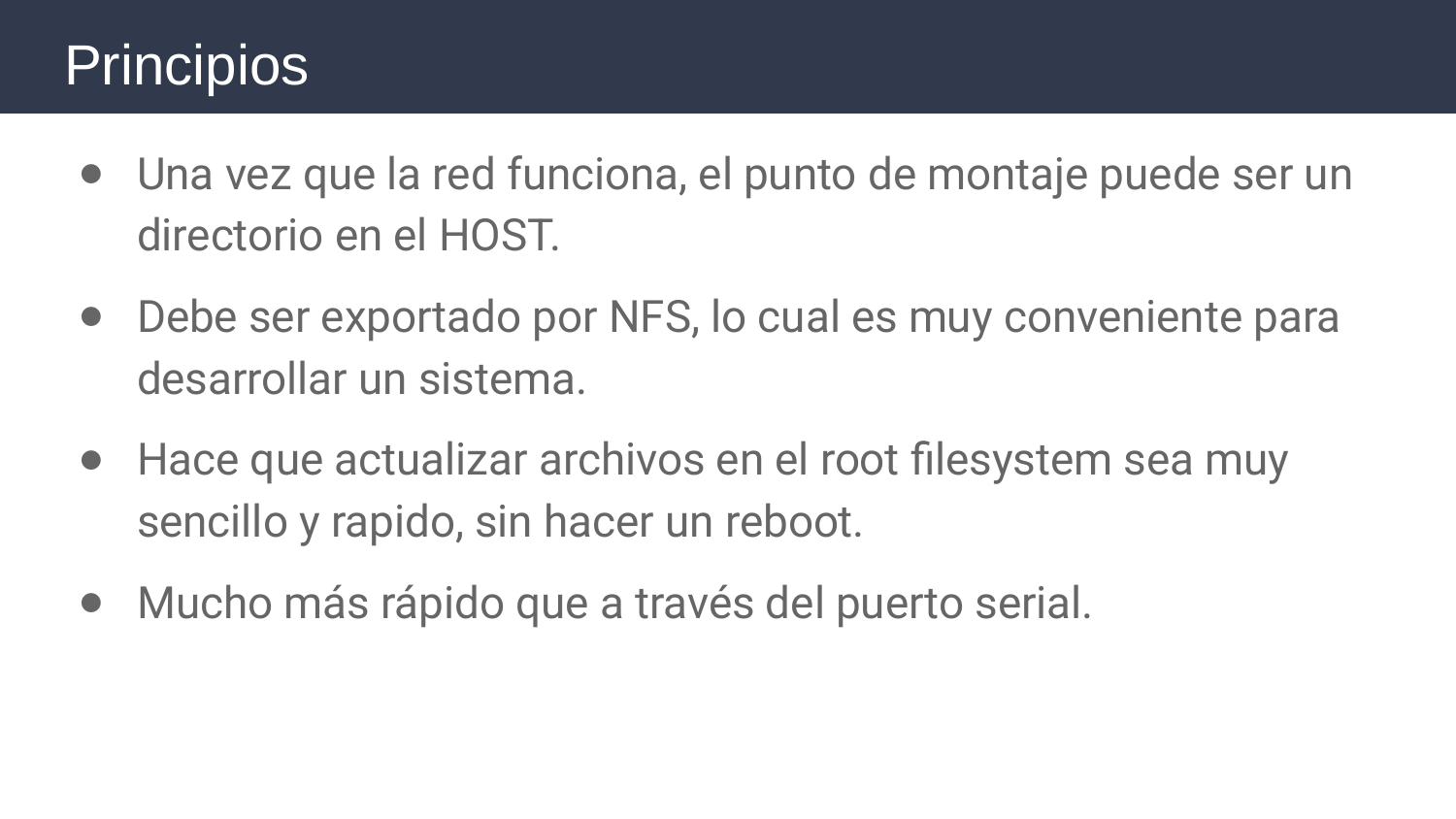

# Principios

Una vez que la red funciona, el punto de montaje puede ser un directorio en el HOST.
Debe ser exportado por NFS, lo cual es muy conveniente para desarrollar un sistema.
Hace que actualizar archivos en el root filesystem sea muy sencillo y rapido, sin hacer un reboot.
Mucho más rápido que a través del puerto serial.